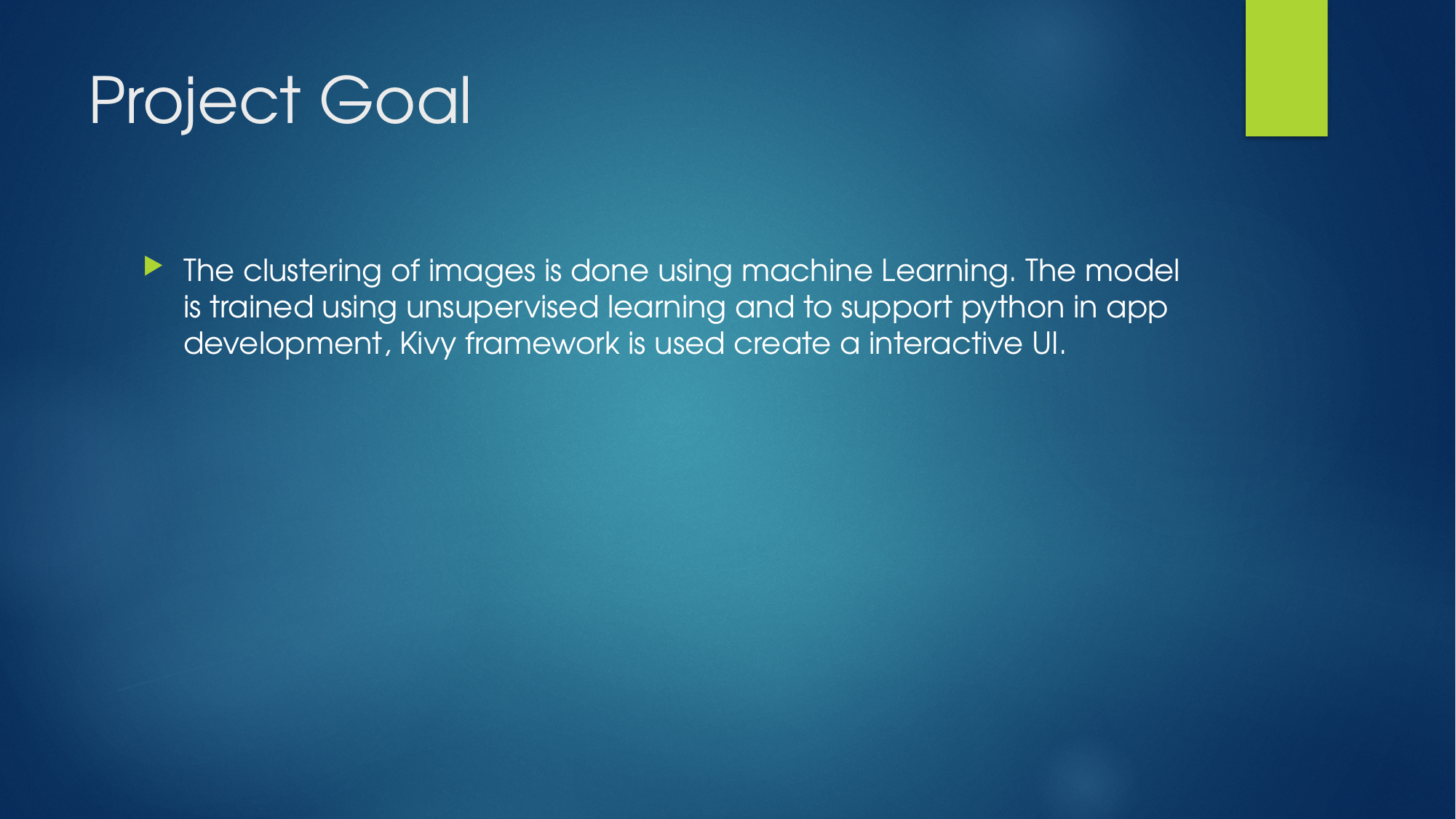

# Project Goal
The clustering of images is done using machine Learning. The model is trained using unsupervised learning and to support python in app development, Kivy framework is used create a interactive UI.